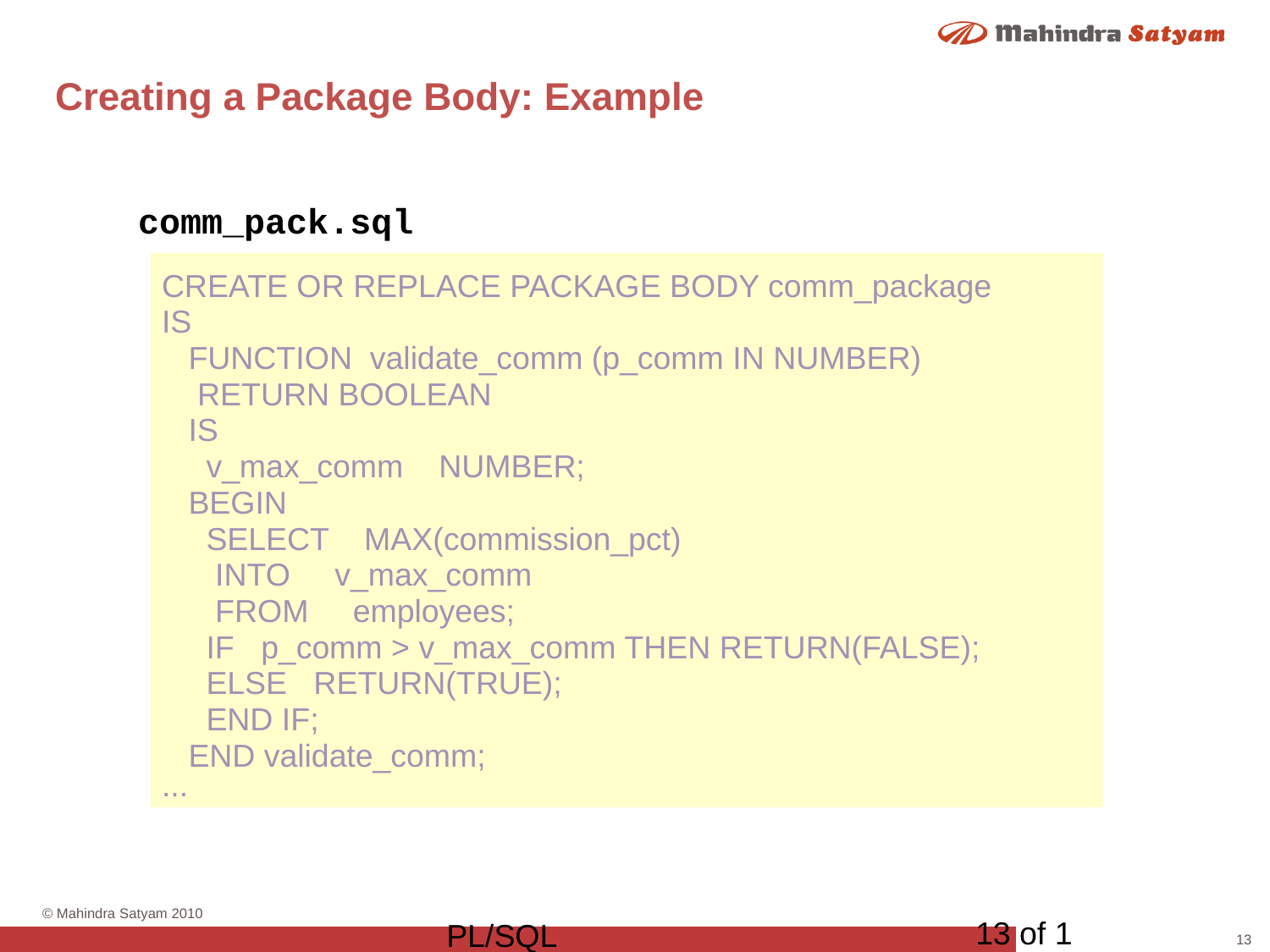

# Creating a Package Body: Example
comm_pack.sql

CREATE OR REPLACE PACKAGE BODY comm_package
IS
   FUNCTION  validate_comm (p_comm IN NUMBER)
    RETURN BOOLEAN
   IS
     v_max_comm    NUMBER;
   BEGIN
     SELECT    MAX(commission_pct)
      INTO     v_max_comm
      FROM     employees;
     IF   p_comm > v_max_comm THEN RETURN(FALSE);
     ELSE   RETURN(TRUE);
     END IF;
   END validate_comm;
...
13 of 1
PL/SQL